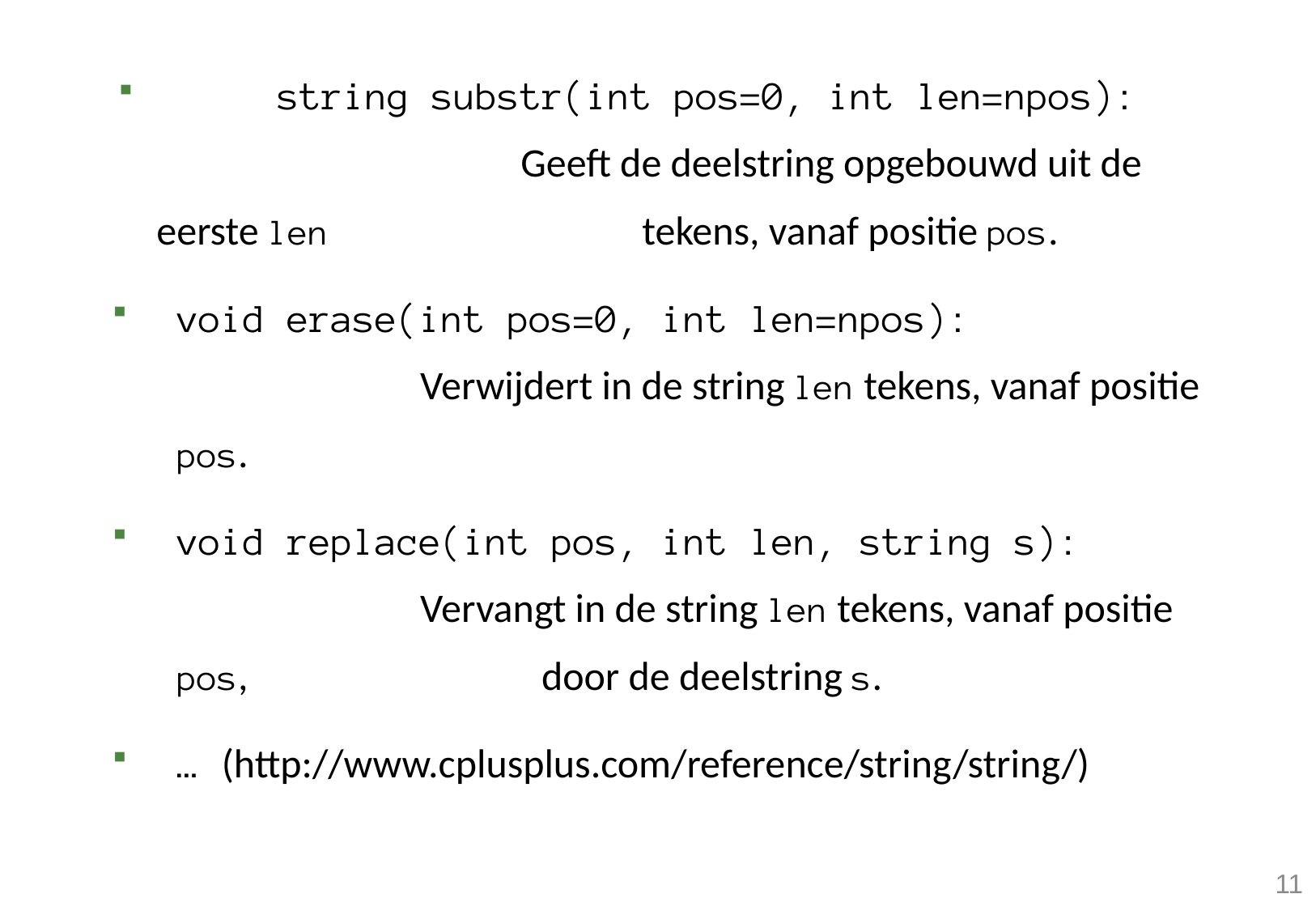

string substr(int pos=0, int len=npos): 			Geeft de deelstring opgebouwd uit de eerste len 			tekens, vanaf positie pos.
void erase(int pos=0, int len=npos): 				Verwijdert in de string len tekens, vanaf positie pos.
void replace(int pos, int len, string s): 			Vervangt in de string len tekens, vanaf positie pos, 			door de deelstring s.
… (http://www.cplusplus.com/reference/string/string/)

11